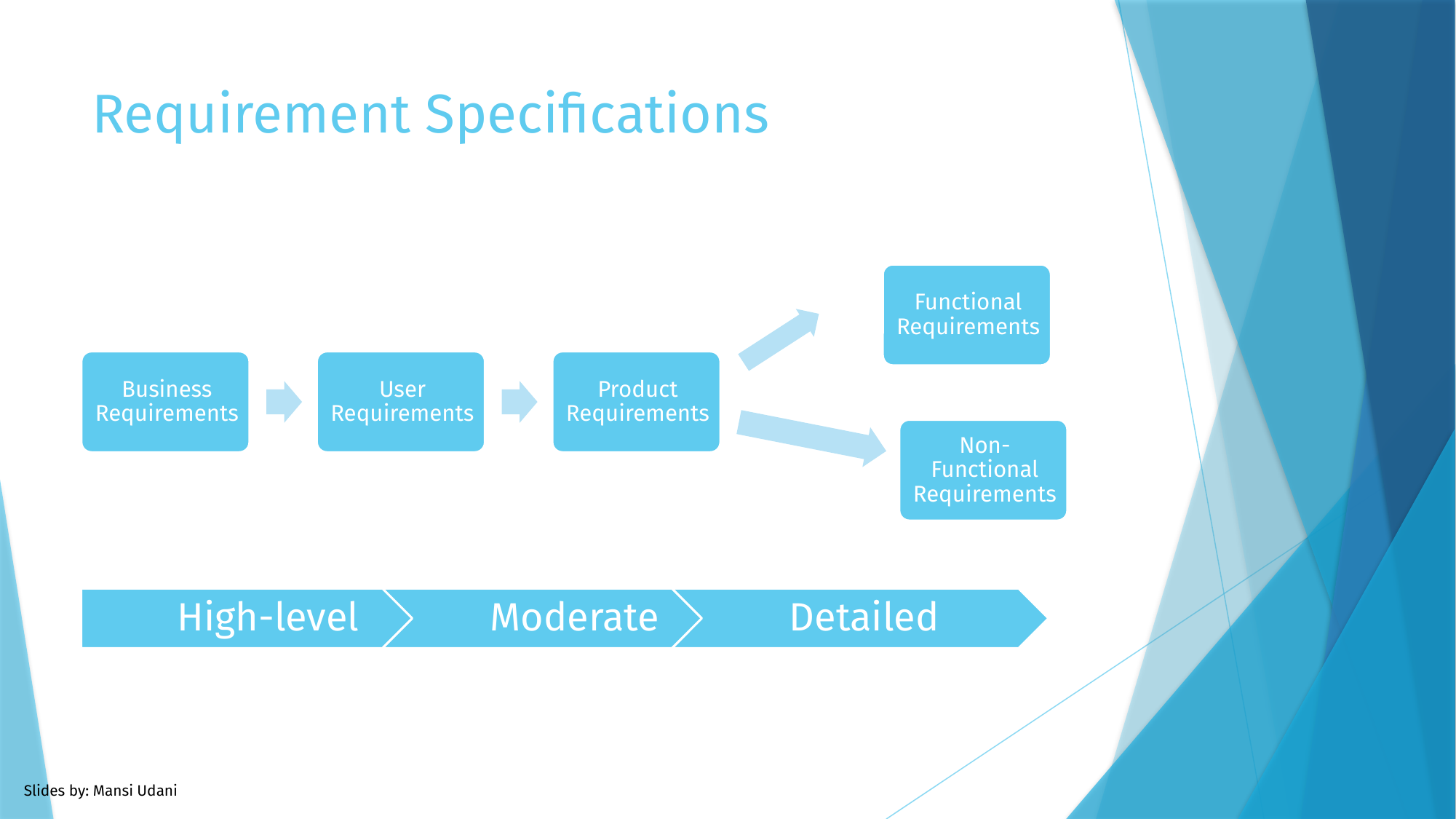

# Requirement Specifications
Business Requirements

User Requirements

Product Requirements

Non-Functional Requirements

Functional Requirements
High-level
Moderate
Detailed